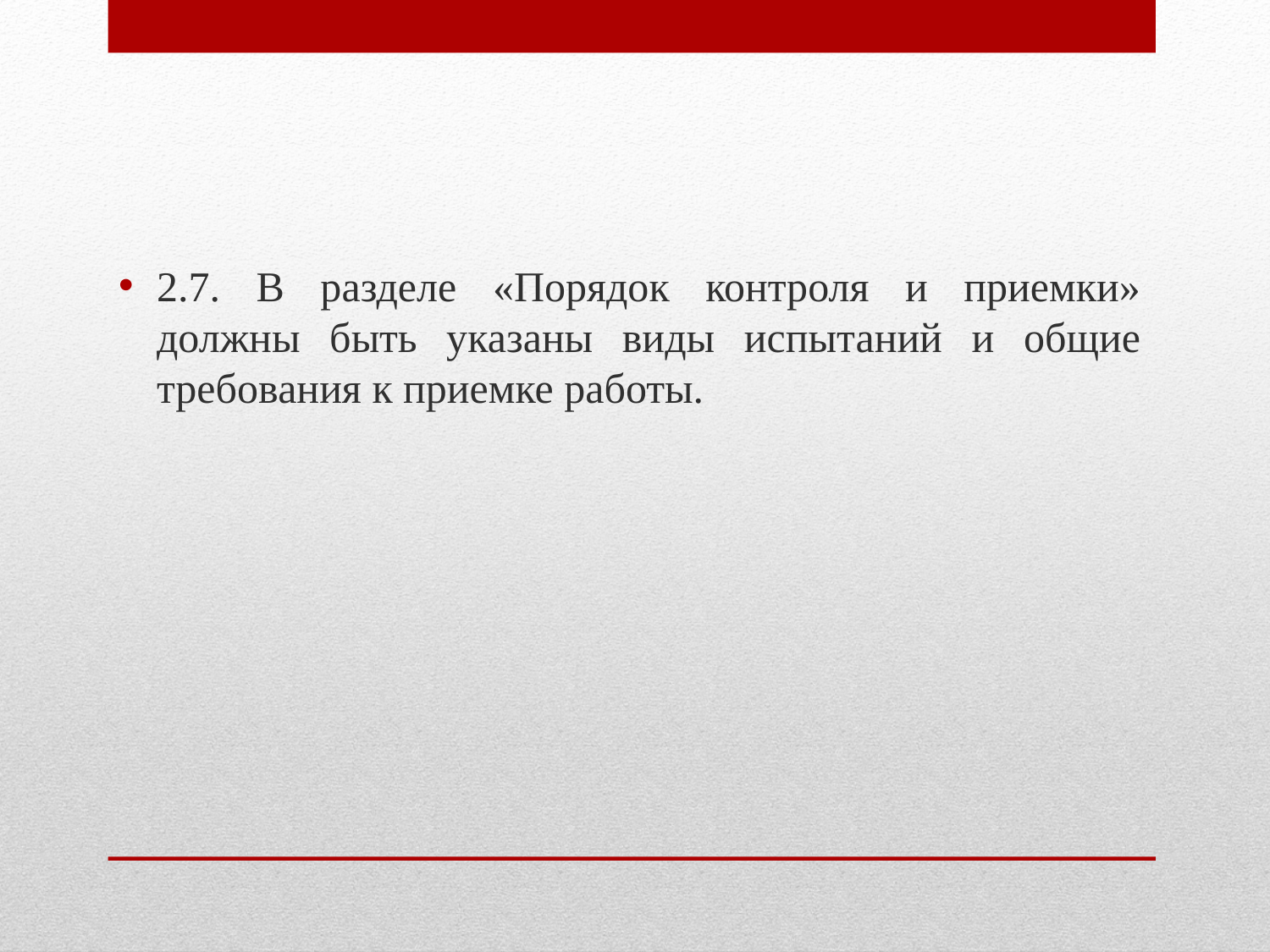

2.7. В разделе «Порядок контроля и приемки» должны быть указаны виды испытаний и общие требования к приемке работы.

#